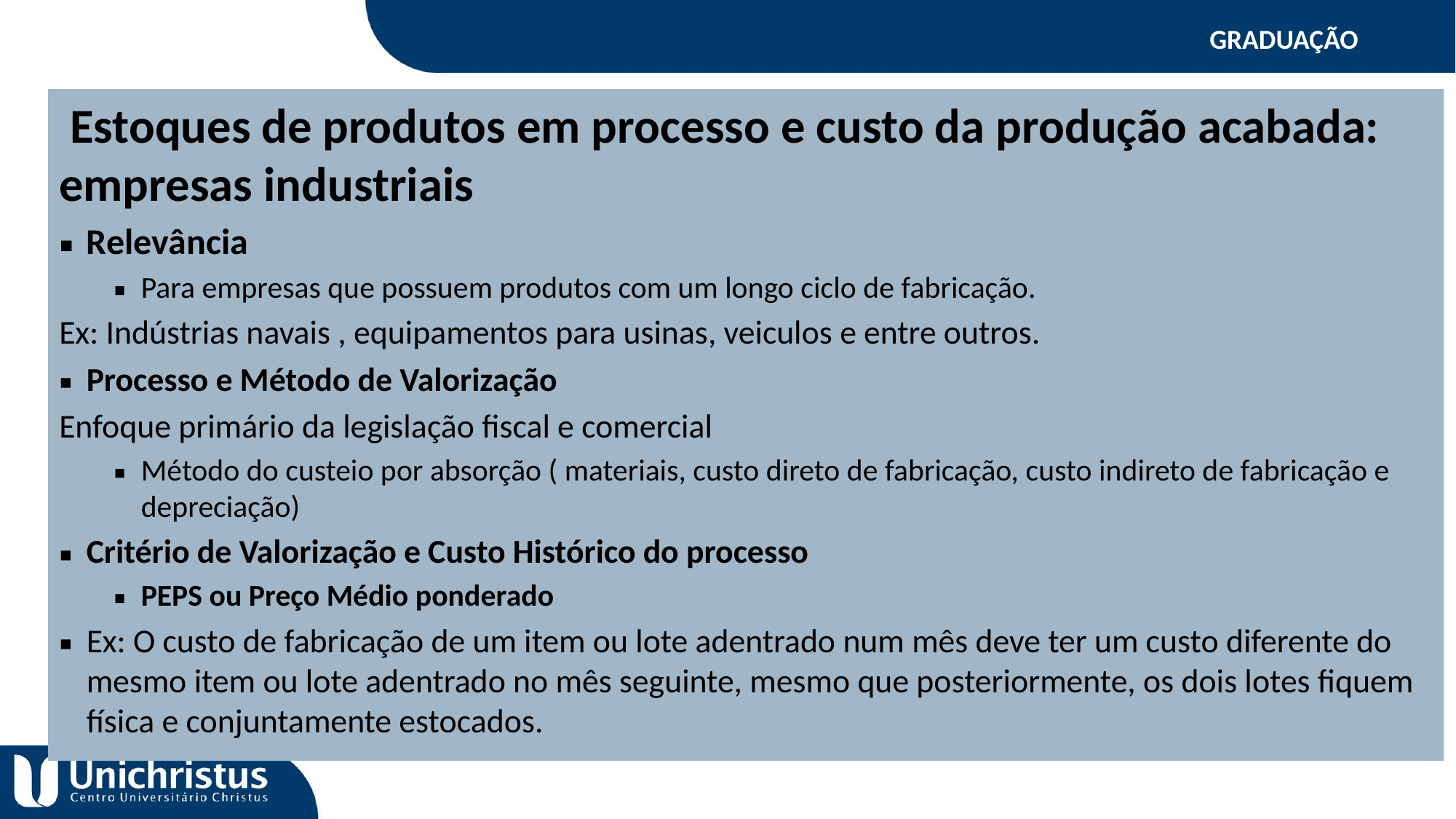

GRADUAÇÃO
 Estoques de produtos em processo e custo da produção acabada: empresas industriais
Relevância
Para empresas que possuem produtos com um longo ciclo de fabricação.
Ex: Indústrias navais , equipamentos para usinas, veiculos e entre outros.
Processo e Método de Valorização
Enfoque primário da legislação fiscal e comercial
Método do custeio por absorção ( materiais, custo direto de fabricação, custo indireto de fabricação e depreciação)
Critério de Valorização e Custo Histórico do processo
PEPS ou Preço Médio ponderado
Ex: O custo de fabricação de um item ou lote adentrado num mês deve ter um custo diferente do mesmo item ou lote adentrado no mês seguinte, mesmo que posteriormente, os dois lotes fiquem física e conjuntamente estocados.